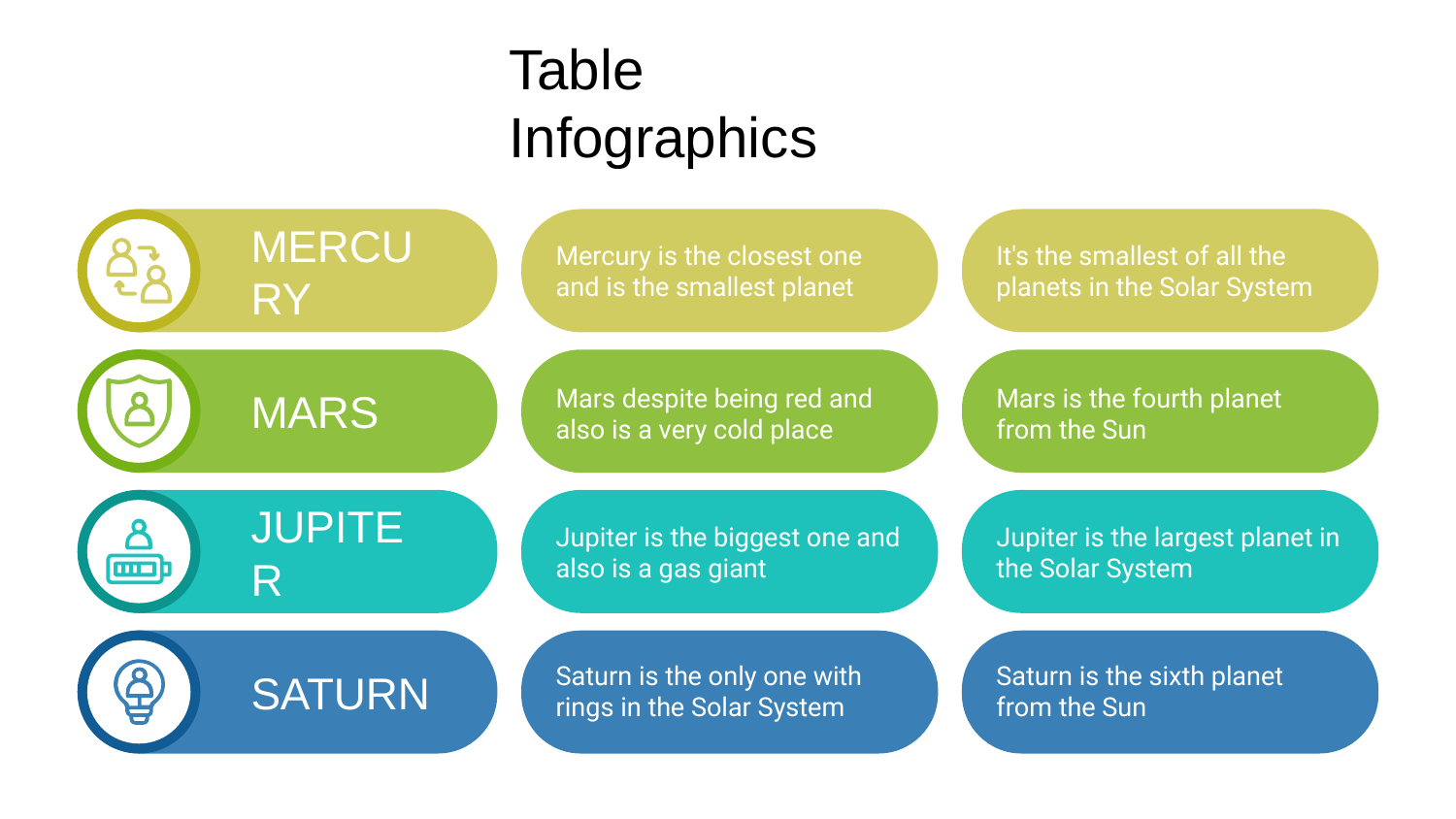

# Table Infographics

Mercury is the closest one and is the smallest planet
It's the smallest of all the planets in the Solar System

MERCURY

Mars despite being red and also is a very cold place
Mars is the fourth planet from the Sun
MARS

Jupiter is the biggest one and also is a gas giant
Jupiter is the largest planet in the Solar System

JUPITER

Saturn is the only one with rings in the Solar System
Saturn is the sixth planet from the Sun

SATURN